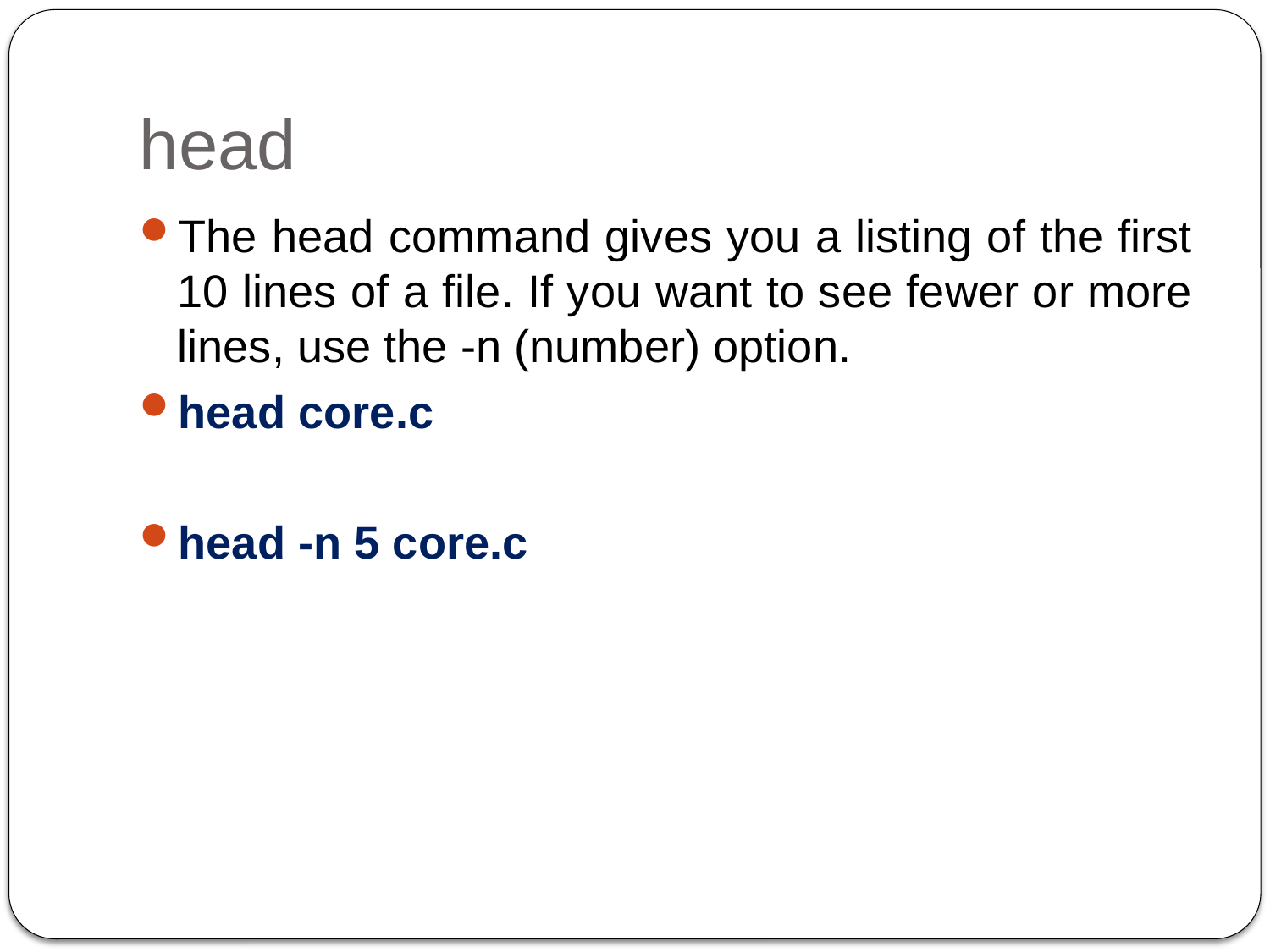

# head
The head command gives you a listing of the first 10 lines of a file. If you want to see fewer or more lines, use the -n (number) option.
head core.c

head -n 5 core.c